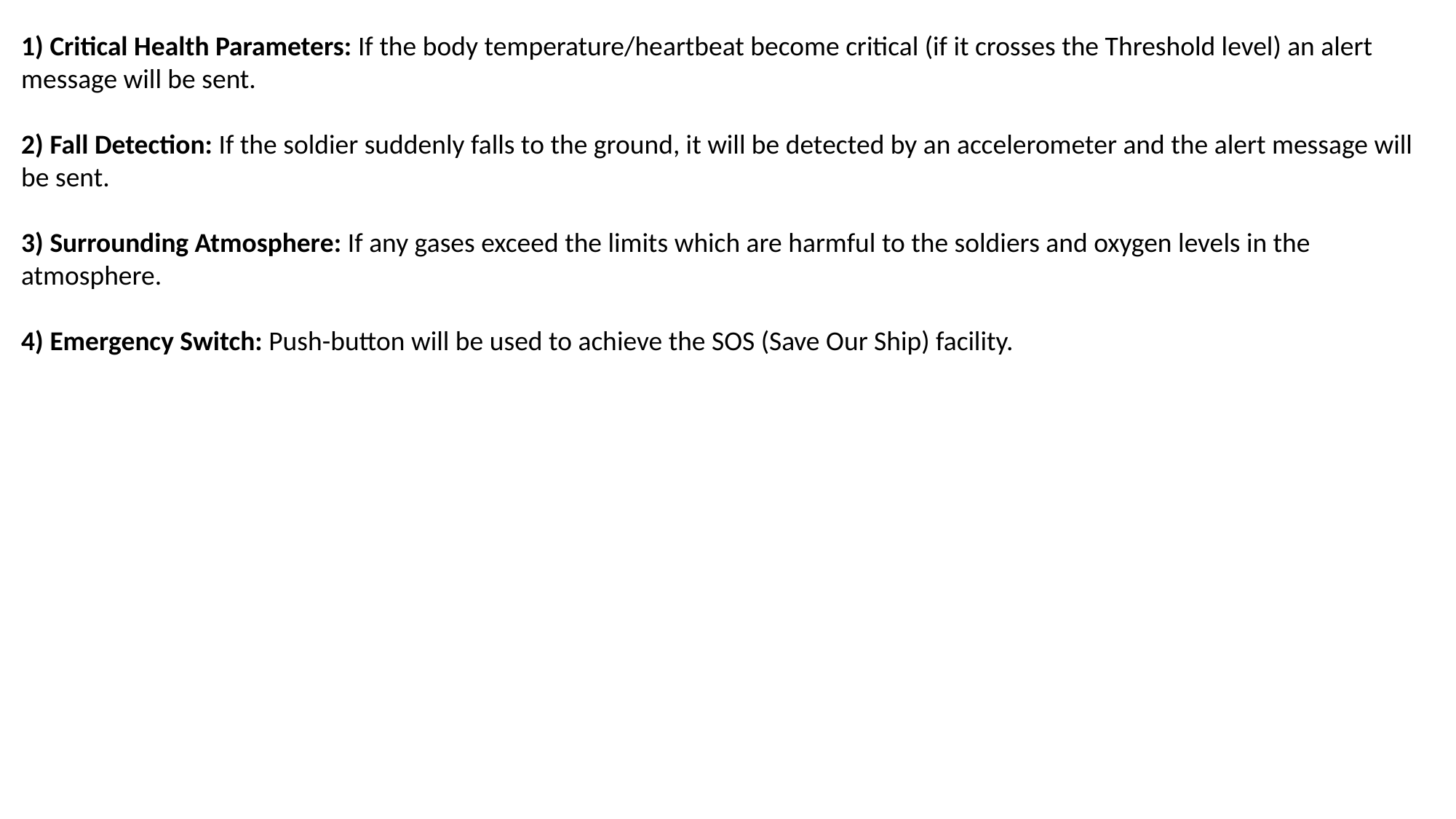

1) Critical Health Parameters: If the body temperature/heartbeat become critical (if it crosses the Threshold level) an alert message will be sent.

2) Fall Detection: If the soldier suddenly falls to the ground, it will be detected by an accelerometer and the alert message will be sent.

3) Surrounding Atmosphere: If any gases exceed the limits which are harmful to the soldiers and oxygen levels in the atmosphere.

4) Emergency Switch: Push-button will be used to achieve the SOS (Save Our Ship) facility.